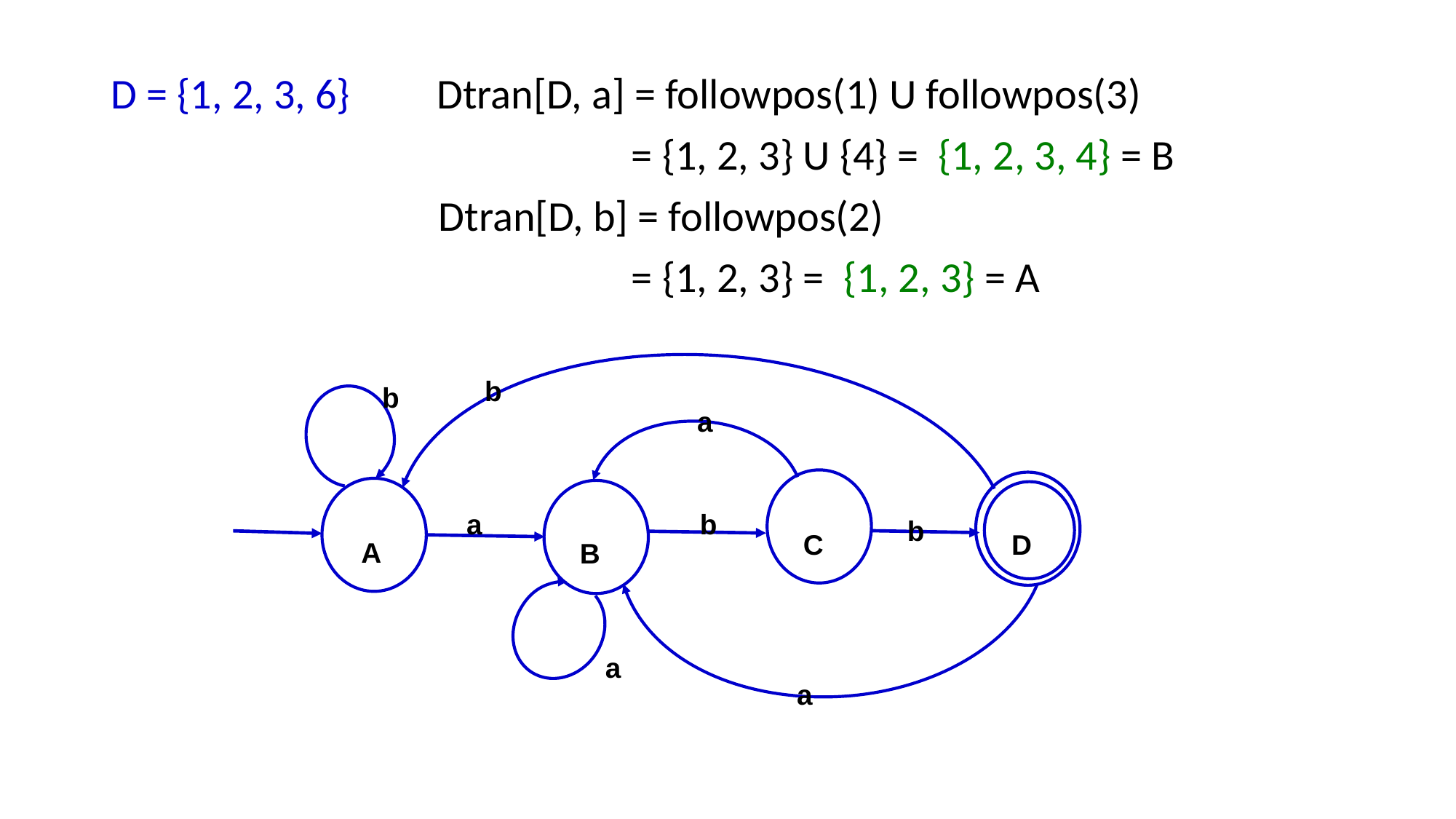

D = {1, 2, 3, 6}         Dtran[D, a] = followpos(1) U followpos(3)
                                                      = {1, 2, 3} U {4} =  {1, 2, 3, 4} = B
                                  Dtran[D, b] = followpos(2)
                                                      = {1, 2, 3} =  {1, 2, 3} = A

 b

 b

 a

 A

 B

 a

 b

 b

 C

 D

 a

 a